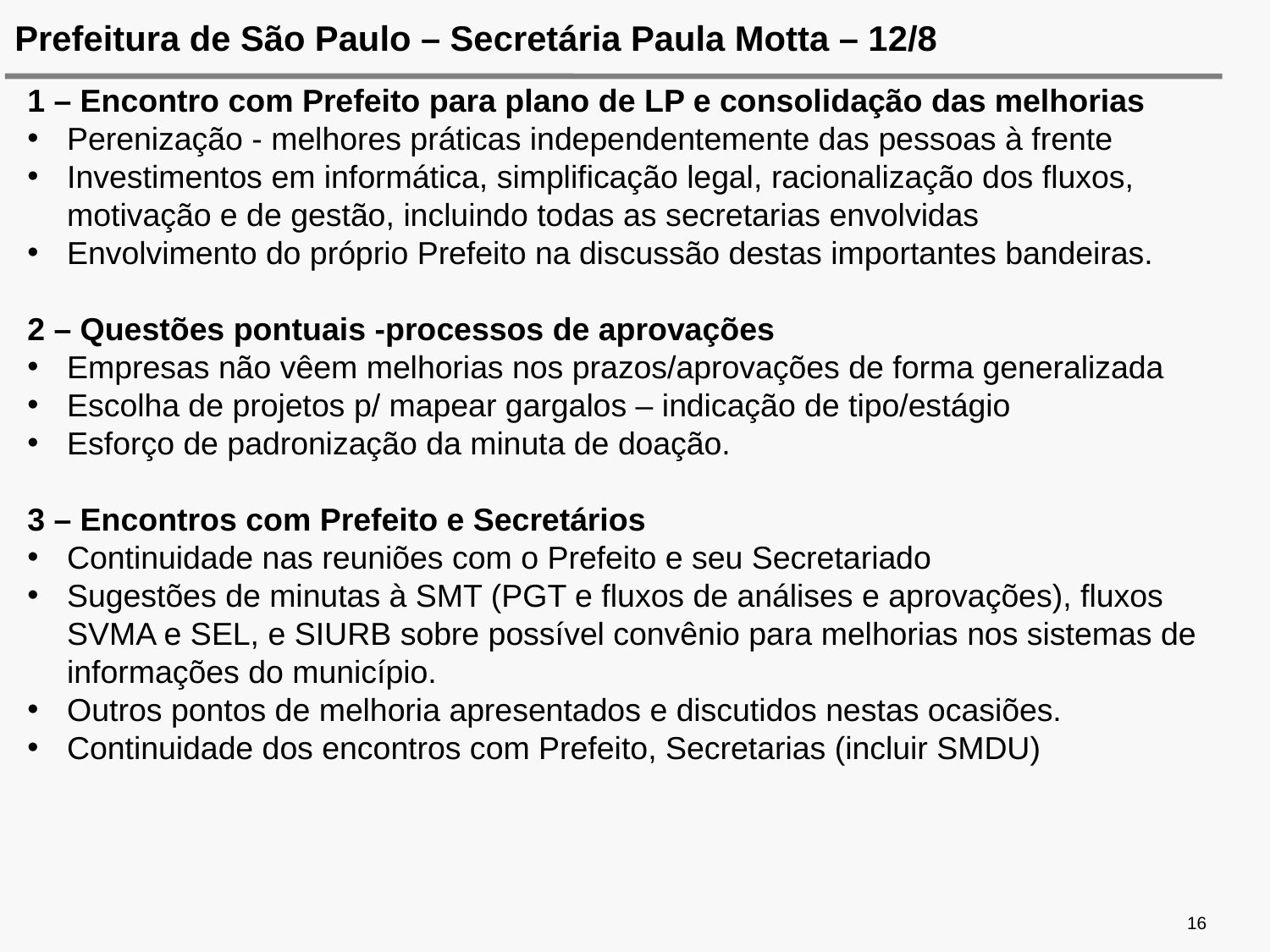

Prefeitura de São Paulo – Secretária Paula Motta – 12/8
1 – Encontro com Prefeito para plano de LP e consolidação das melhorias
Perenização - melhores práticas independentemente das pessoas à frente
Investimentos em informática, simplificação legal, racionalização dos fluxos, motivação e de gestão, incluindo todas as secretarias envolvidas
Envolvimento do próprio Prefeito na discussão destas importantes bandeiras.

2 – Questões pontuais -processos de aprovações
Empresas não vêem melhorias nos prazos/aprovações de forma generalizada
Escolha de projetos p/ mapear gargalos – indicação de tipo/estágio
Esforço de padronização da minuta de doação.

3 – Encontros com Prefeito e Secretários
Continuidade nas reuniões com o Prefeito e seu Secretariado
Sugestões de minutas à SMT (PGT e fluxos de análises e aprovações), fluxos SVMA e SEL, e SIURB sobre possível convênio para melhorias nos sistemas de informações do município.
Outros pontos de melhoria apresentados e discutidos nestas ocasiões.
Continuidade dos encontros com Prefeito, Secretarias (incluir SMDU)

16